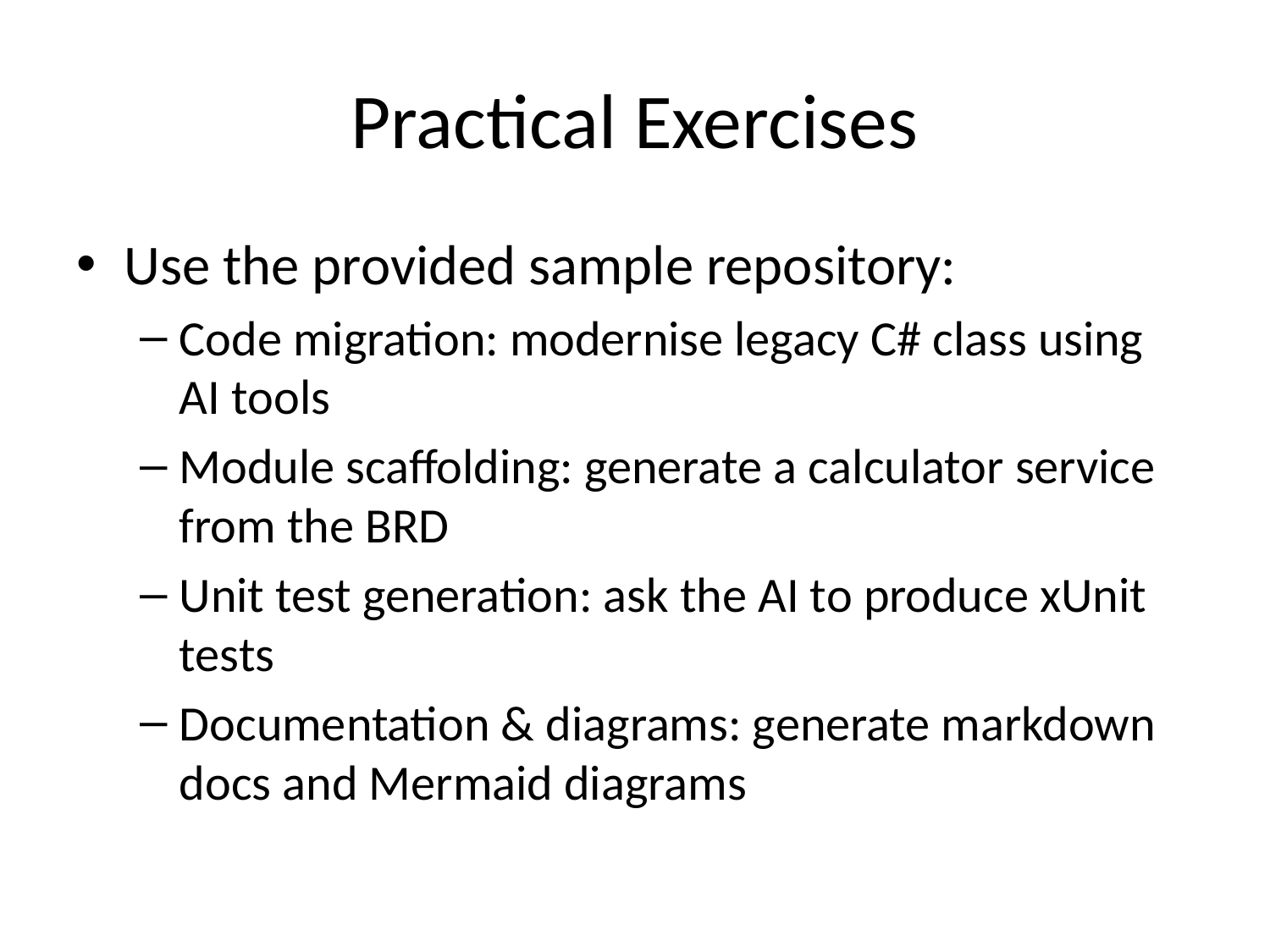

# Practical Exercises
Use the provided sample repository:
Code migration: modernise legacy C# class using AI tools
Module scaffolding: generate a calculator service from the BRD
Unit test generation: ask the AI to produce xUnit tests
Documentation & diagrams: generate markdown docs and Mermaid diagrams